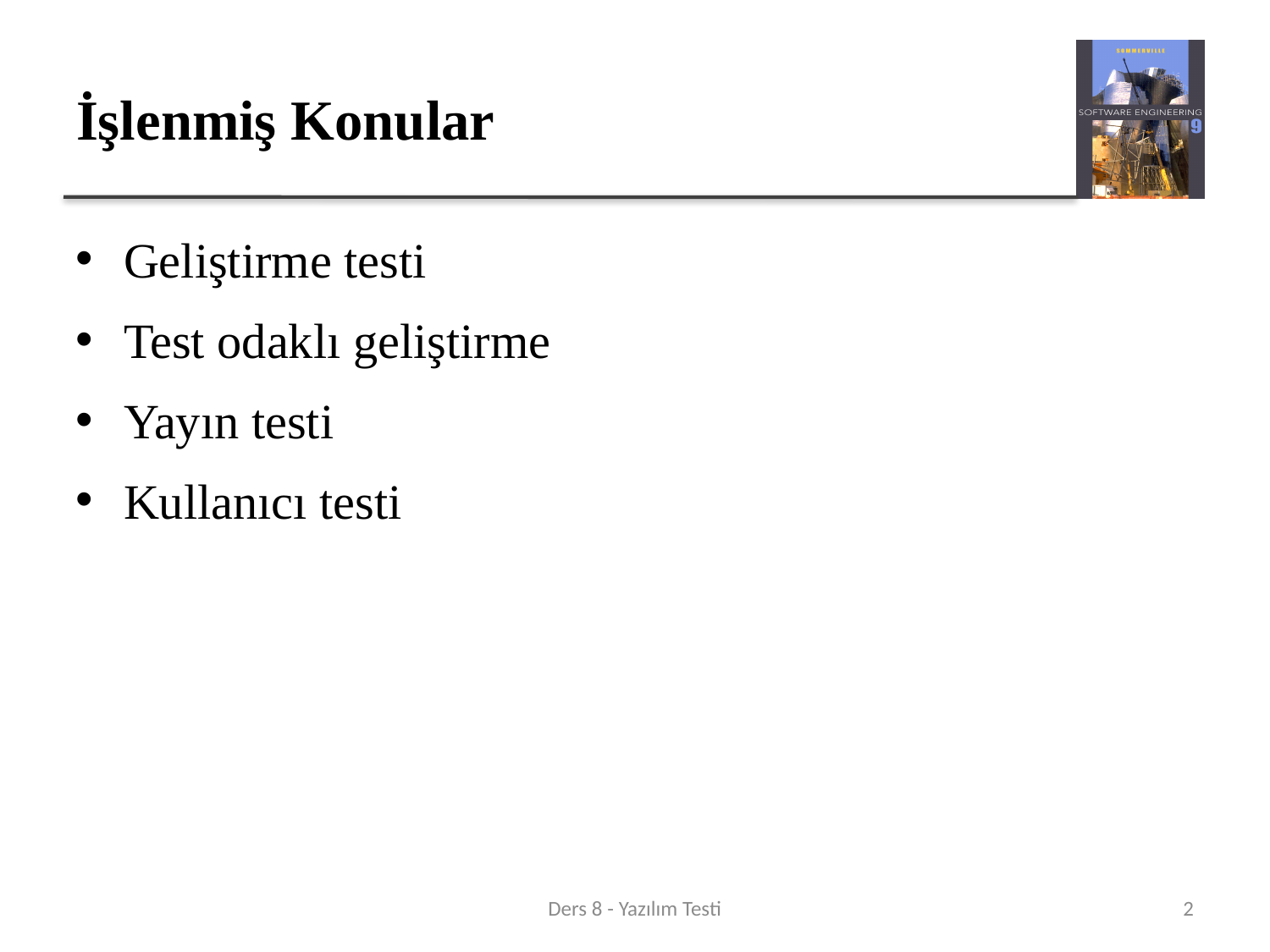

# İşlenmiş Konular
Geliştirme testi
Test odaklı geliştirme
Yayın testi
Kullanıcı testi
Ders 8 - Yazılım Testi
2